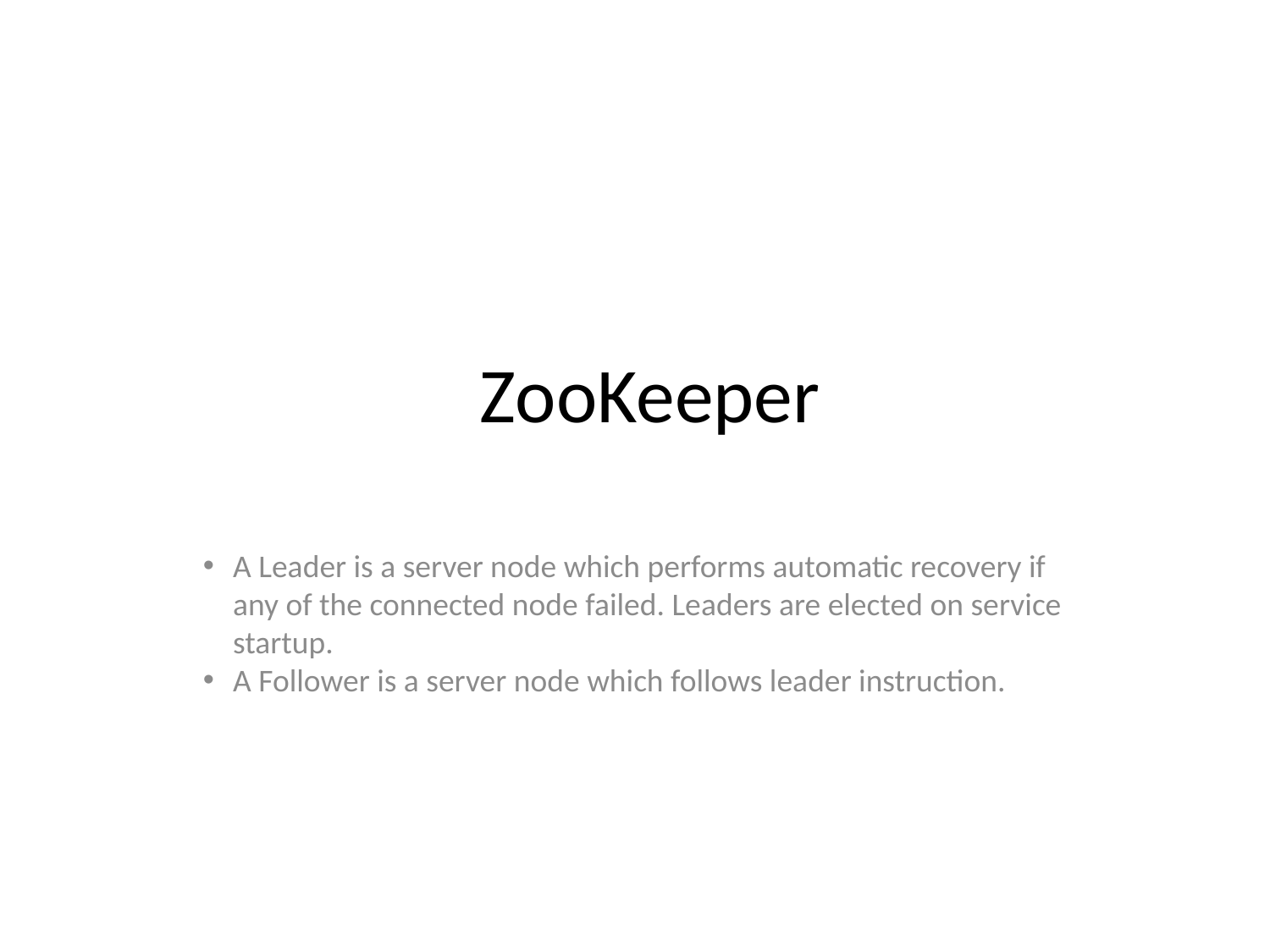

ZooKeeper
A Leader is a server node which performs automatic recovery if any of the connected node failed. Leaders are elected on service startup.
A Follower is a server node which follows leader instruction.